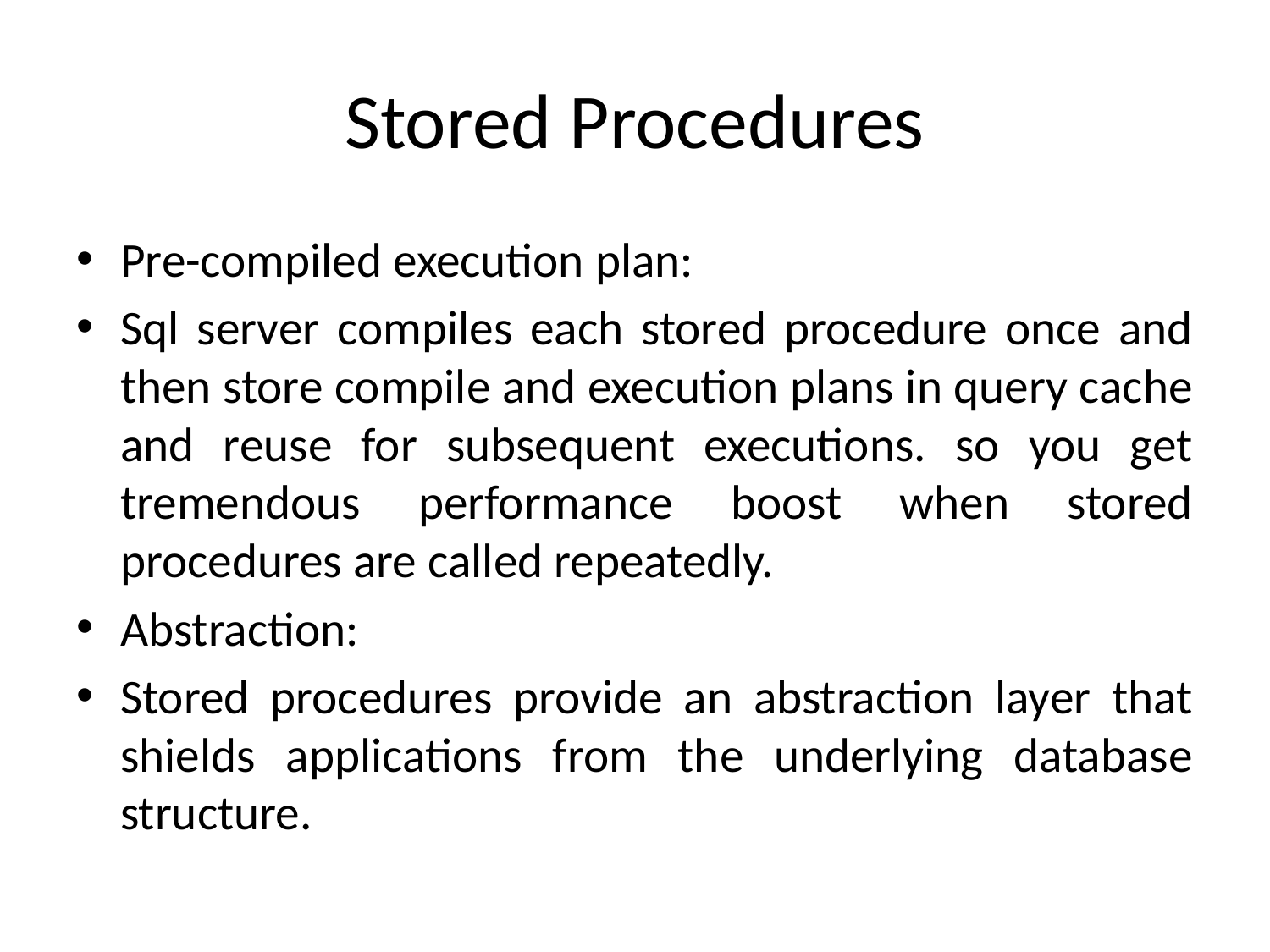

# Stored Procedures
Pre-compiled execution plan:
Sql server compiles each stored procedure once and then store compile and execution plans in query cache and reuse for subsequent executions. so you get tremendous performance boost when stored procedures are called repeatedly.
Abstraction:
Stored procedures provide an abstraction layer that shields applications from the underlying database structure.